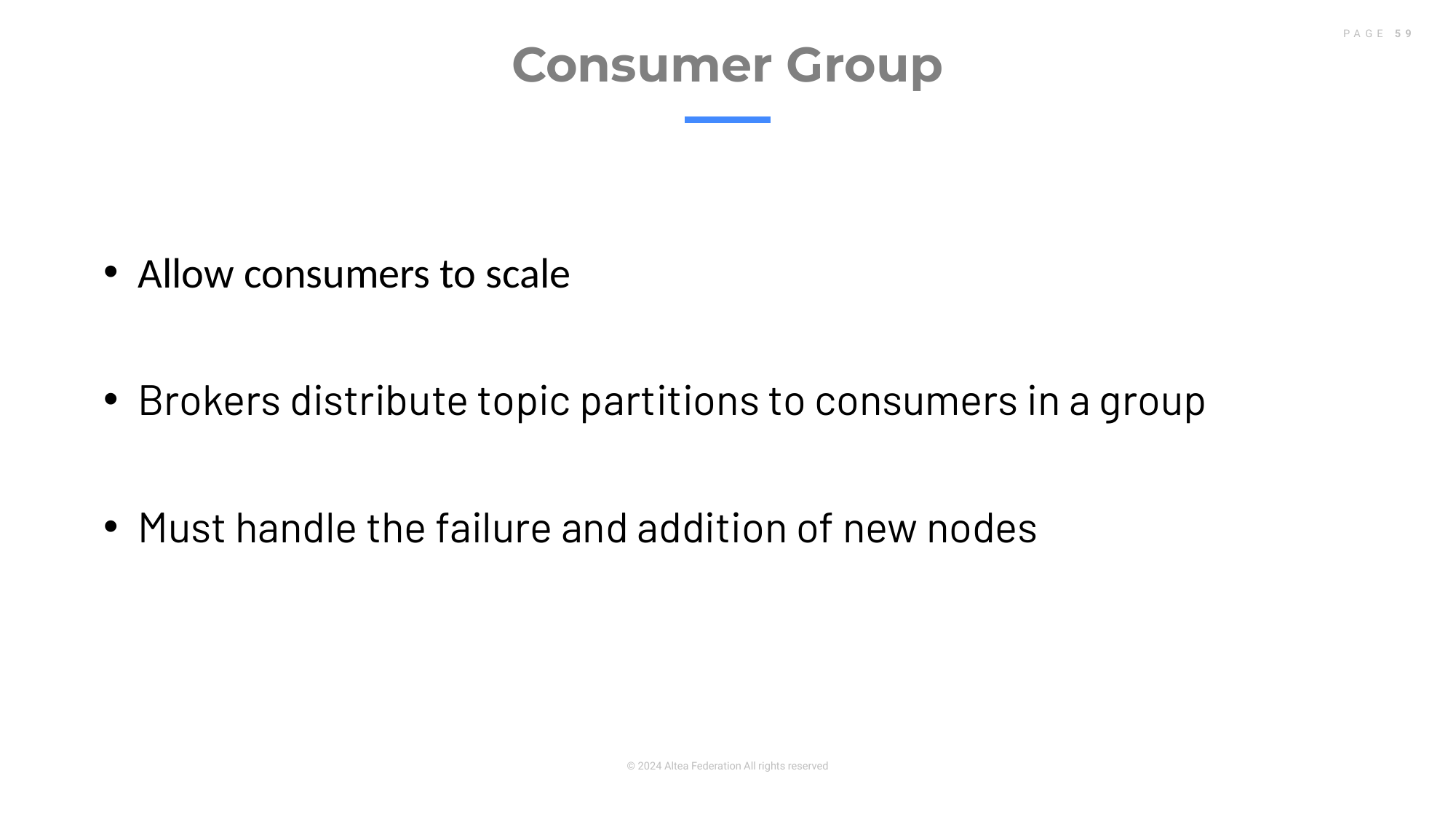

# Consumer Group
PAGE 59
Allow consumers to scale
Brokers distribute topic partitions to consumers in a group
Must handle the failure and addition of new nodes